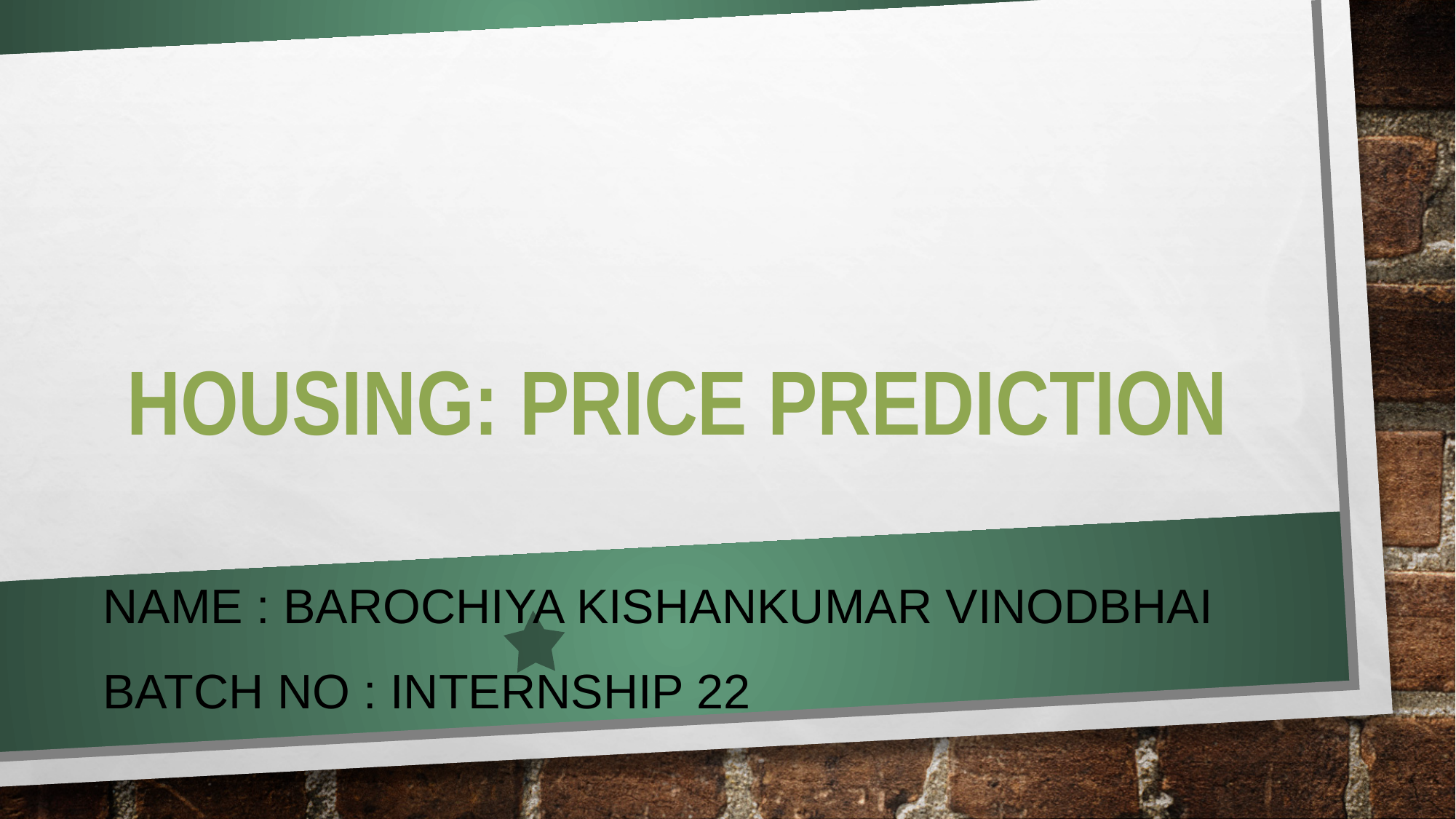

# HOUSING: PRICE PREDICTION
NAME : Barochiya Kishankumar Vinodbhai
BATCH NO : INTERNSHIP 22